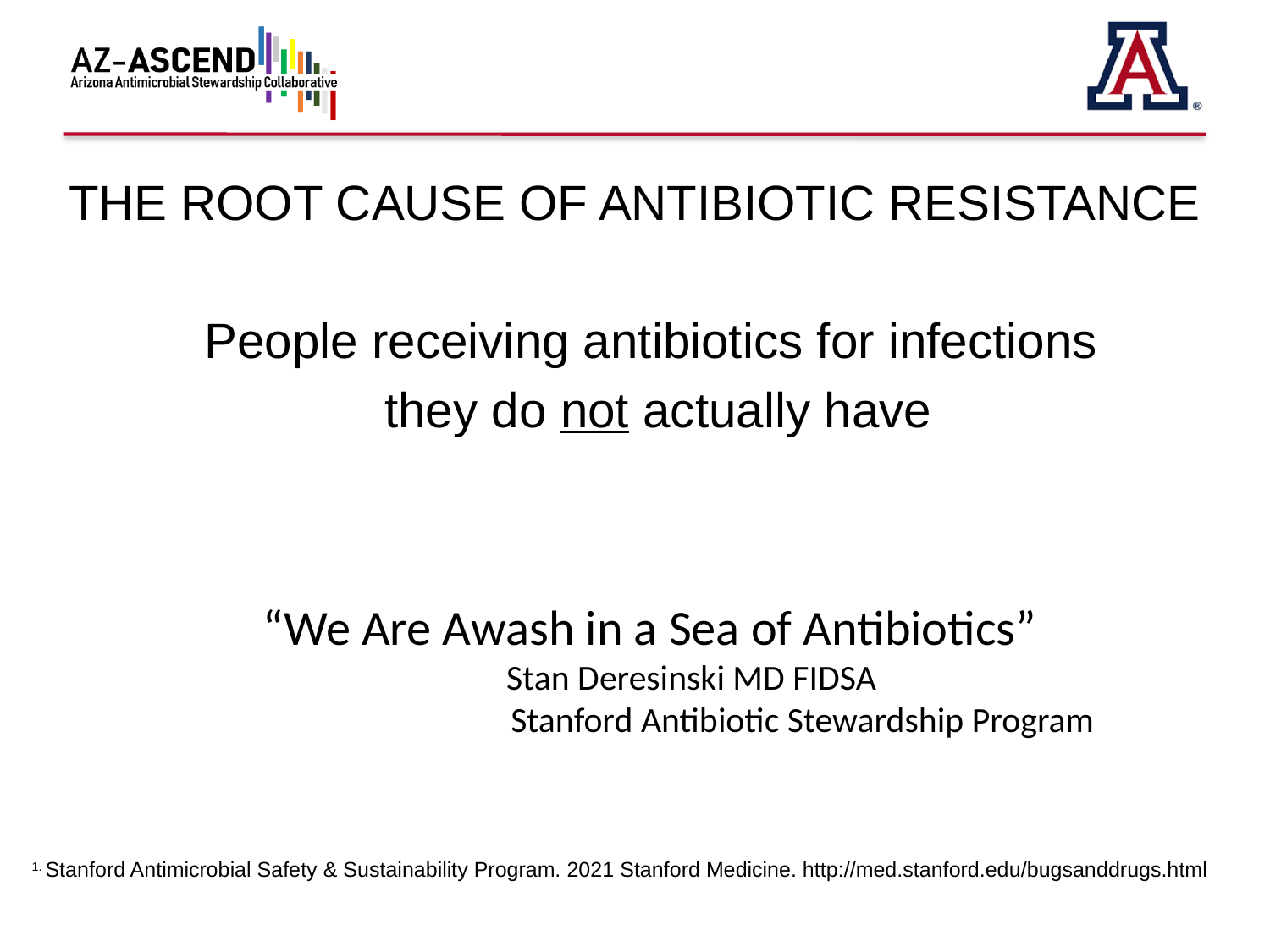

# The Root cause of antibiotic resistance

People receiving antibiotics for infections
they do not actually have
“We Are Awash in a Sea of Antibiotics”
Stan Deresinski MD FIDSA
	               Stanford Antibiotic Stewardship Program
1. Stanford Antimicrobial Safety & Sustainability Program. 2021 Stanford Medicine. http://med.stanford.edu/bugsanddrugs.html
2